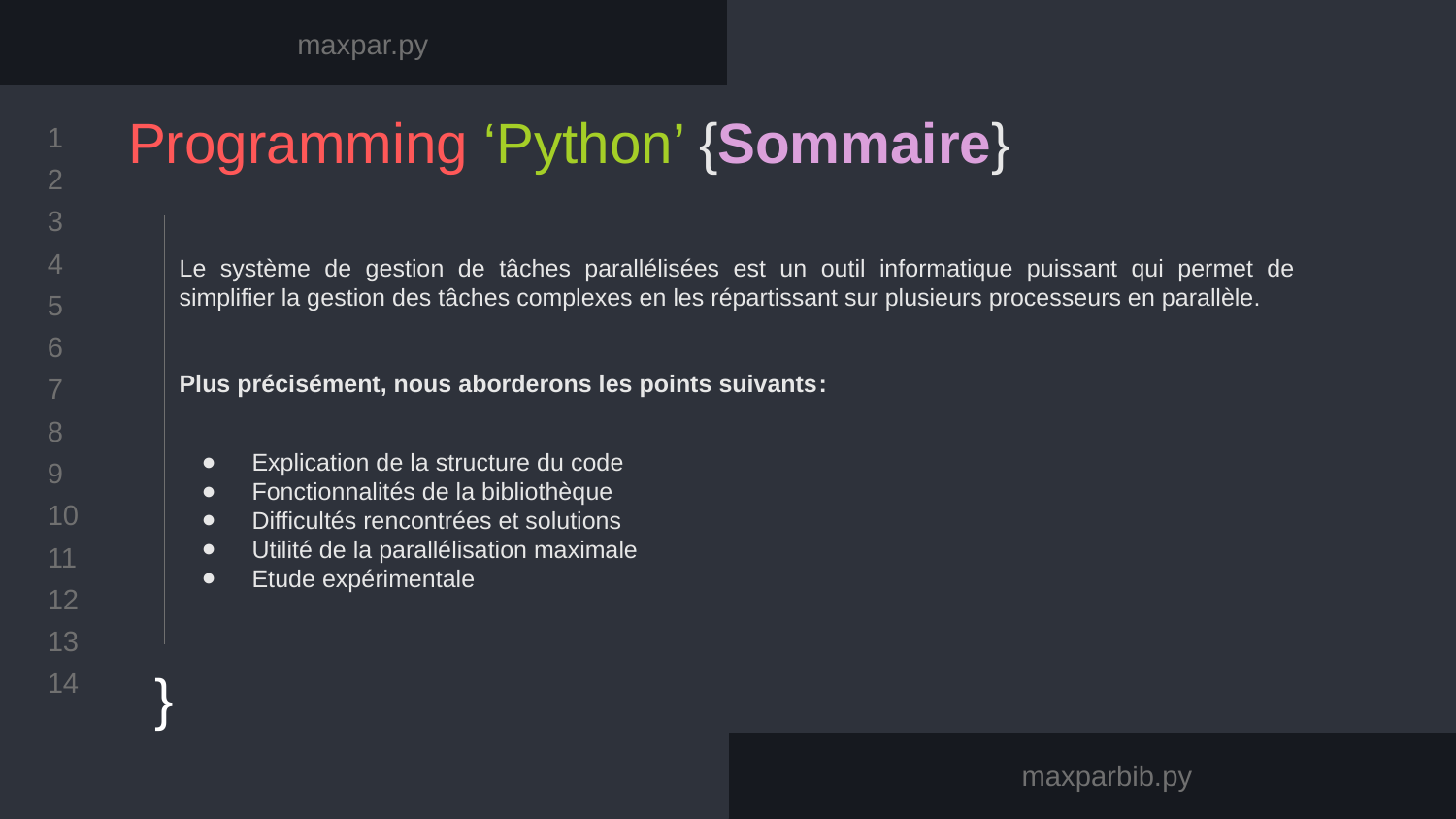

maxpar.py
# Programming ‘Python’ {Sommaire}
}
Le système de gestion de tâches parallélisées est un outil informatique puissant qui permet de simplifier la gestion des tâches complexes en les répartissant sur plusieurs processeurs en parallèle.

Plus précisément, nous aborderons les points suivants:

Explication de la structure du code
Fonctionnalités de la bibliothèque
Difficultés rencontrées et solutions
Utilité de la parallélisation maximale
Etude expérimentale

maxparbib.py